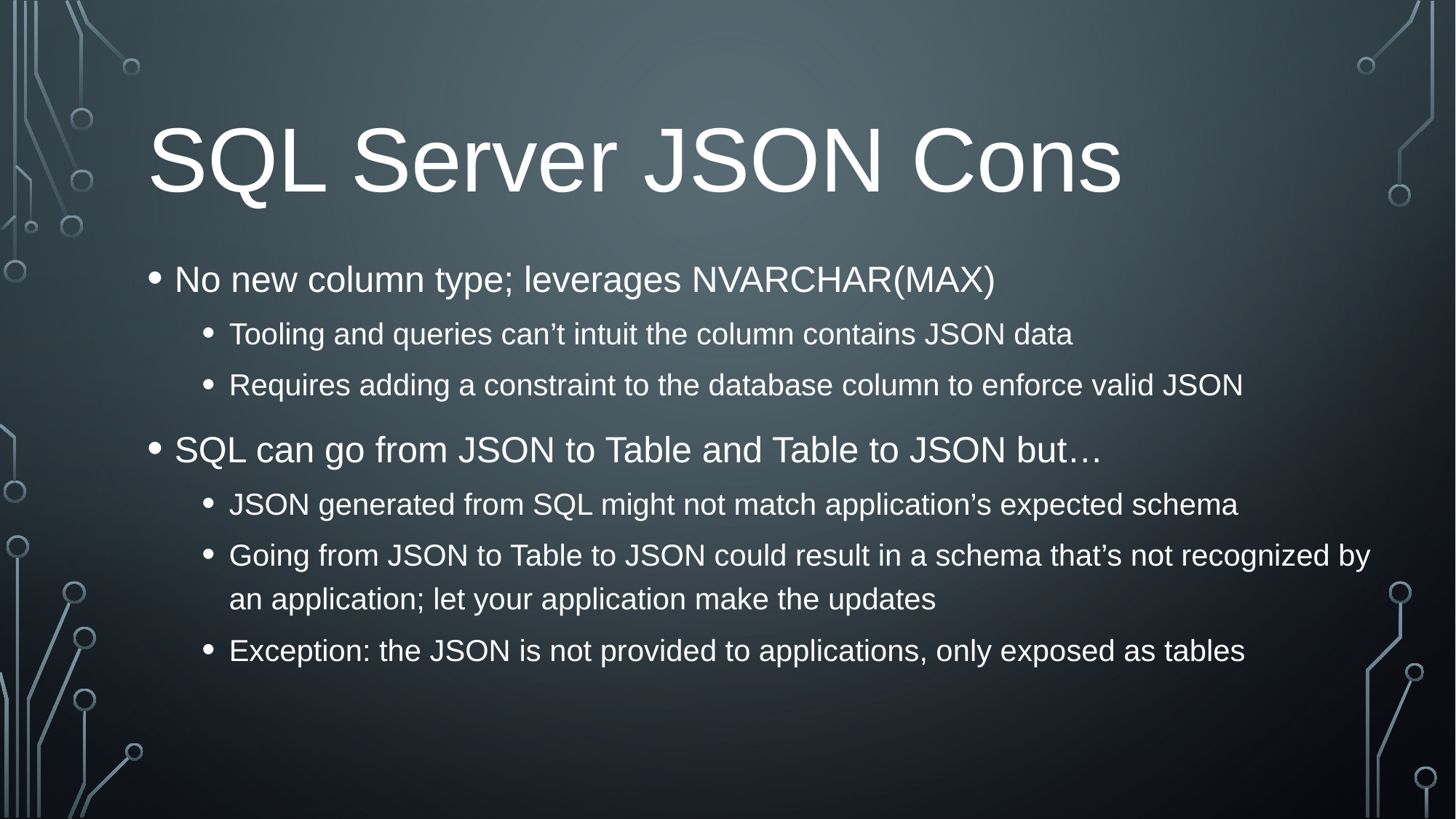

# SQL Server JSON Cons
No new column type; leverages NVARCHAR(MAX)
Tooling and queries can’t intuit the column contains JSON data
Requires adding a constraint to the database column to enforce valid JSON
SQL can go from JSON to Table and Table to JSON but…
JSON generated from SQL might not match application’s expected schema
Going from JSON to Table to JSON could result in a schema that’s not recognized by an application; let your application make the updates
Exception: the JSON is not provided to applications, only exposed as tables